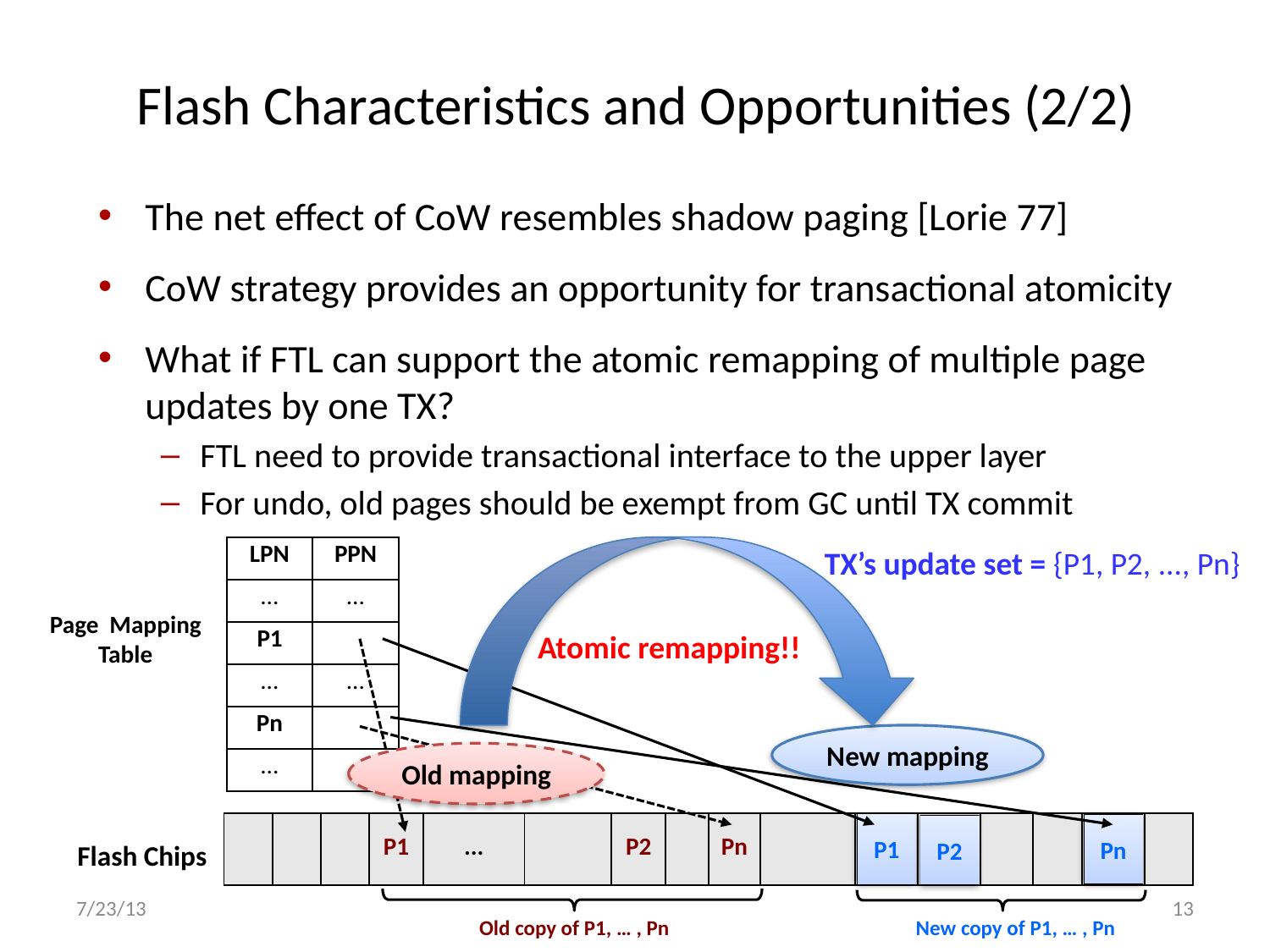

# Flash Characteristics and Opportunities (2/2)
The net effect of CoW resembles shadow paging [Lorie 77]
CoW strategy provides an opportunity for transactional atomicity
What if FTL can support the atomic remapping of multiple page updates by one TX?
FTL need to provide transactional interface to the upper layer
For undo, old pages should be exempt from GC until TX commit
| LPN | PPN |
| --- | --- |
| ... | ... |
| P1 |  |
| ... | ... |
| Pn |  |
| ... | ... |

Atomic remapping!!
TX’s update set = {P1, P2, ..., Pn}
Page  Mapping
Table

New mapping
Old mapping

|  |  |  | P1 | ... |  | P2 |  | Pn |  |  |  |  |  |  |  |
| --- | --- | --- | --- | --- | --- | --- | --- | --- | --- | --- | --- | --- | --- | --- | --- |
P1
Pn
P2
Flash Chips
7/23/13
13
New copy of P1, … , Pn
Old copy of P1, … , Pn